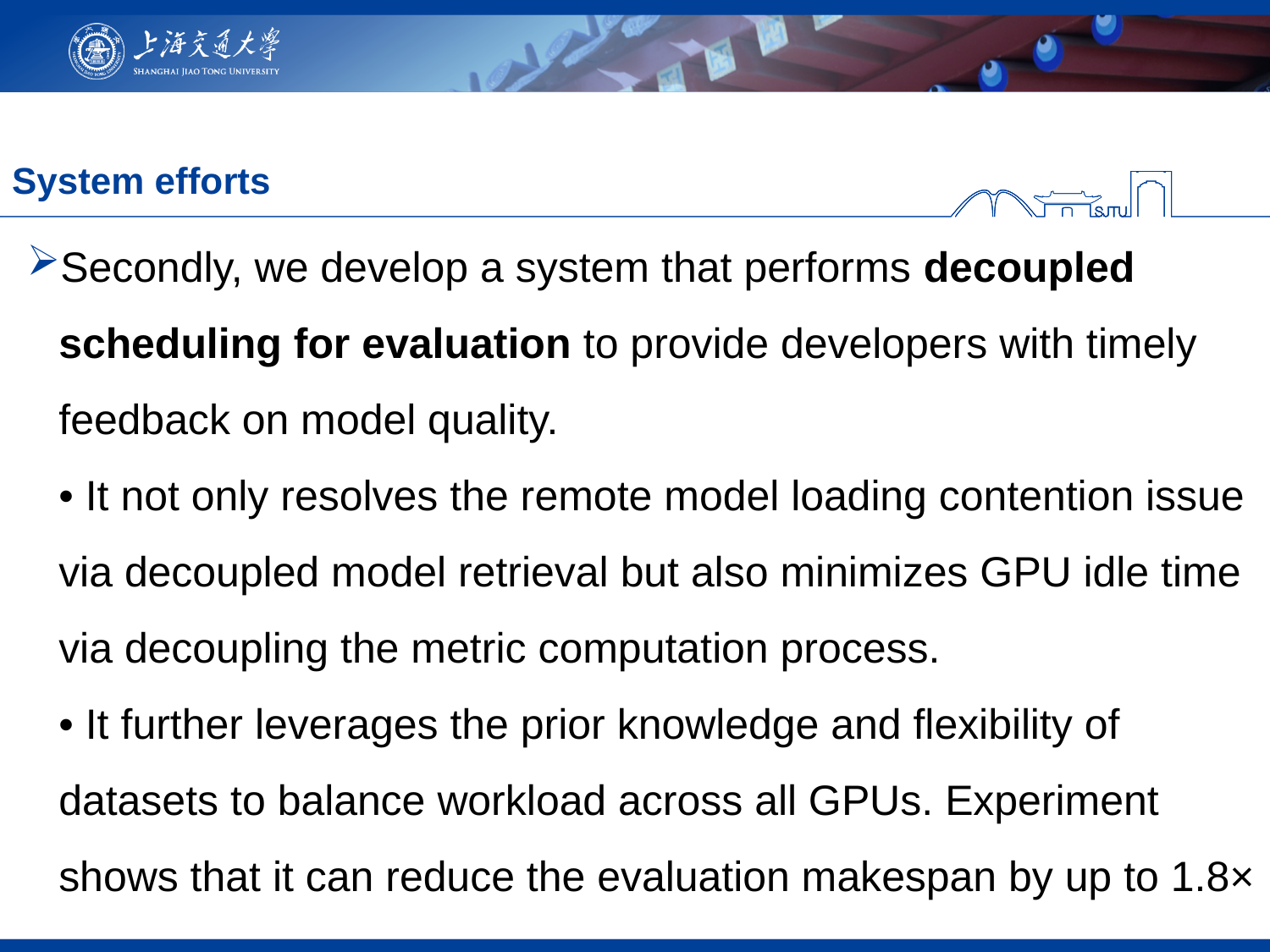

# System efforts
Secondly, we develop a system that performs decoupled scheduling for evaluation to provide developers with timely feedback on model quality.
• It not only resolves the remote model loading contention issue via decoupled model retrieval but also minimizes GPU idle time via decoupling the metric computation process.
• It further leverages the prior knowledge and flexibility of datasets to balance workload across all GPUs. Experiment shows that it can reduce the evaluation makespan by up to 1.8×